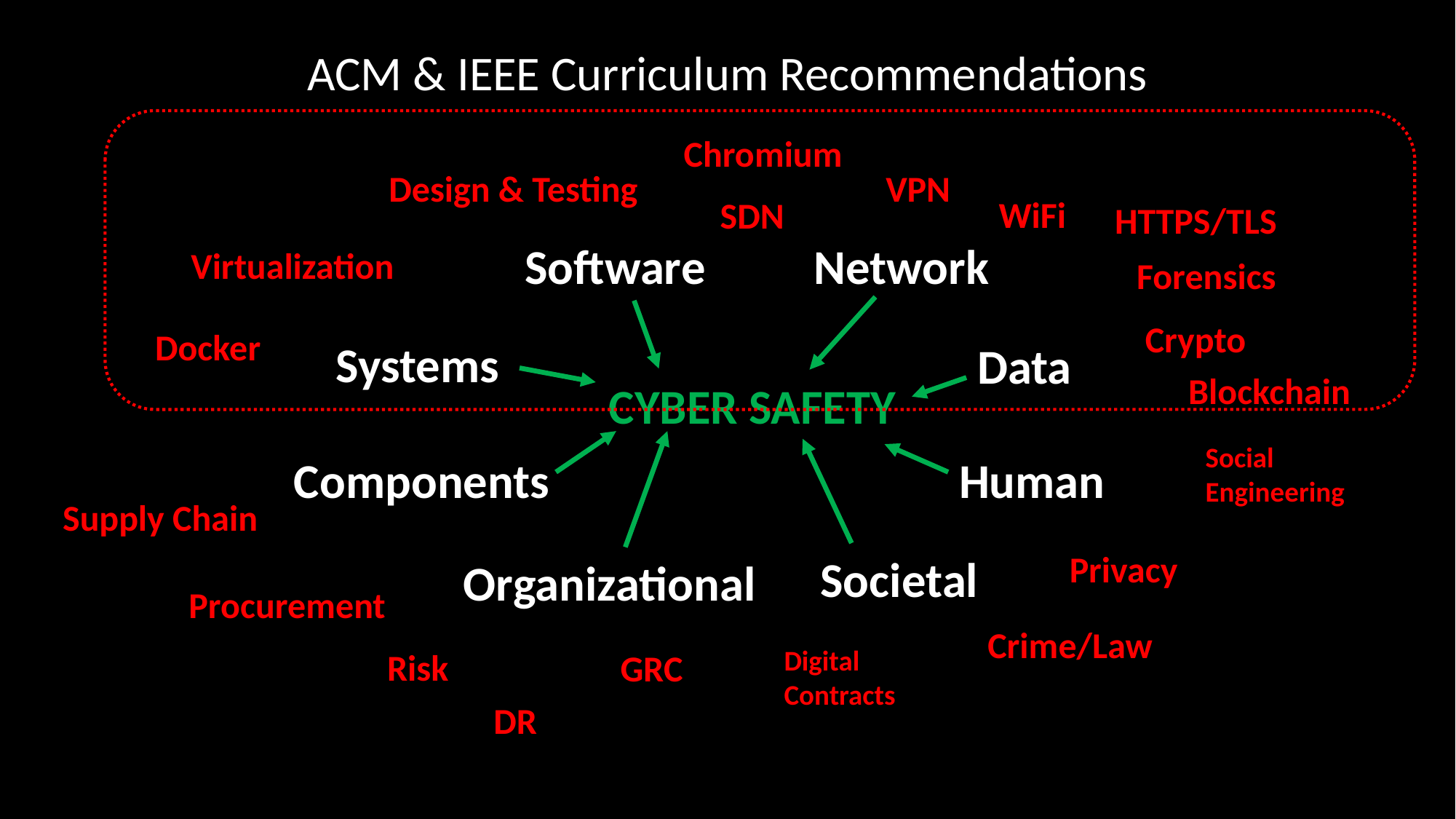

# ACM & IEEE Curriculum Recommendations

Chromium
Design & Testing
VPN
WiFi

SDN
HTTPS/TLS
Software
Network
Virtualization
Forensics
Crypto
Docker
Systems
Data
Blockchain
CYBER SAFETY
Social
Engineering
Human
Components
Supply Chain
Privacy
Societal
Organizational
Procurement
Crime/Law
Digital
Contracts
Risk
GRC
DR